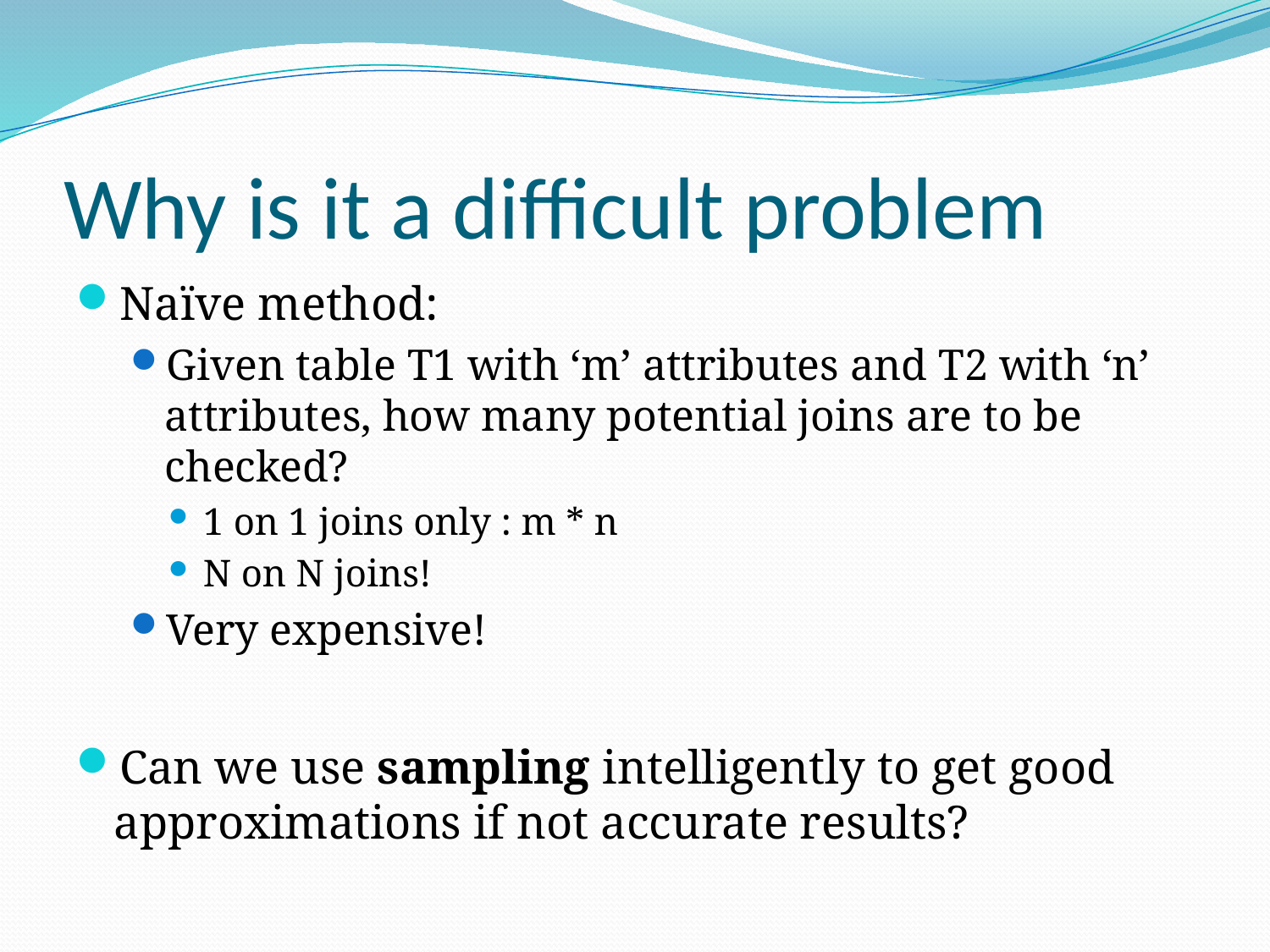

# Why is it a difficult problem
Naïve method:
Given table T1 with ‘m’ attributes and T2 with ‘n’ attributes, how many potential joins are to be checked?
1 on 1 joins only : m * n
N on N joins!
Very expensive!

Can we use sampling intelligently to get good approximations if not accurate results?